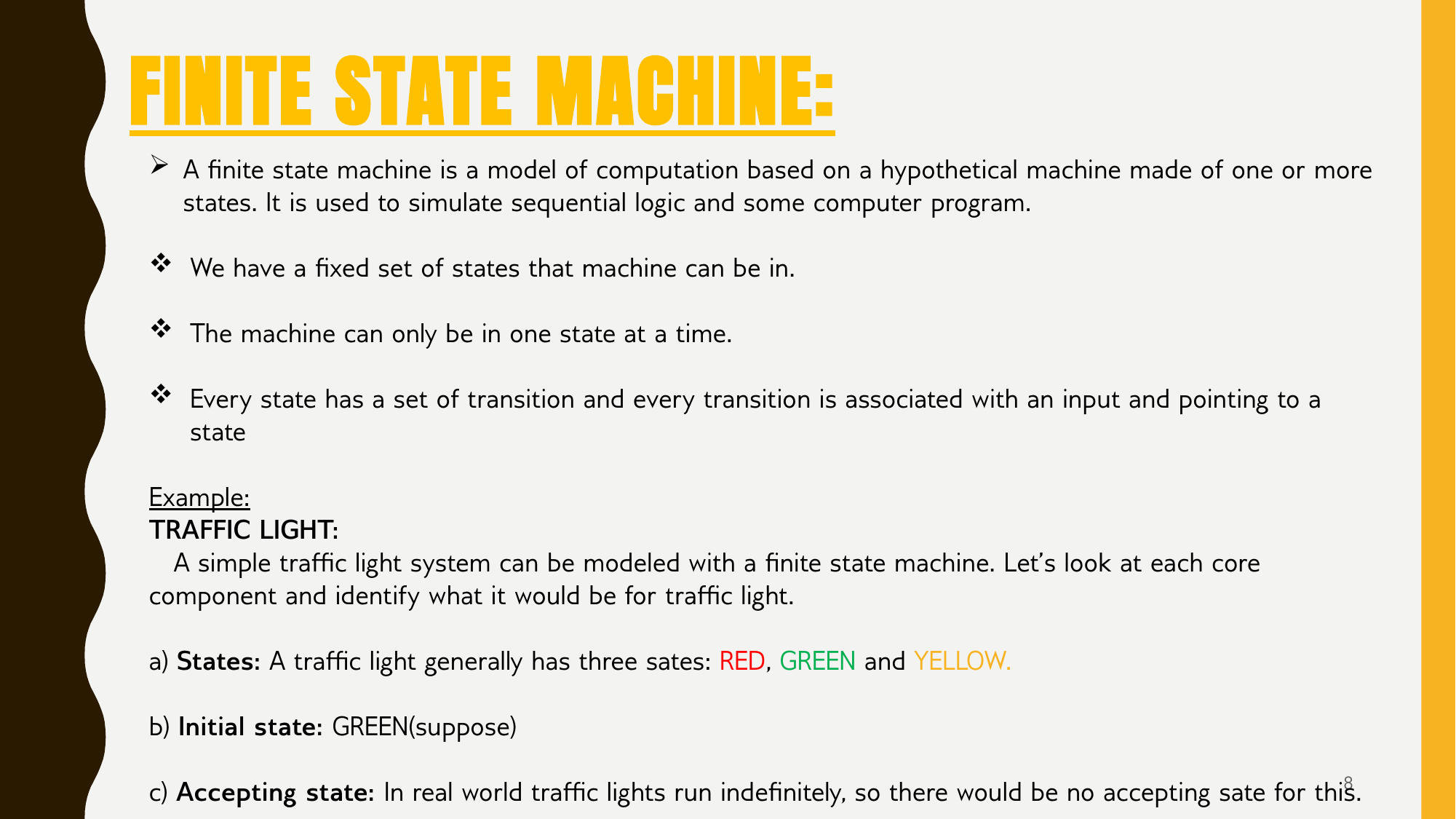

# Finite state machine:
A finite state machine is a model of computation based on a hypothetical machine made of one or more states. It is used to simulate sequential logic and some computer program.

We have a fixed set of states that machine can be in.

The machine can only be in one state at a time.

Every state has a set of transition and every transition is associated with an input and pointing to a state

Example:
TRAFFIC LIGHT:
   A simple traffic light system can be modeled with a finite state machine. Let’s look at each core component and identify what it would be for traffic light.

a) States: A traffic light generally has three sates: RED, GREEN and YELLOW.

b) Initial state: GREEN(suppose)

c) Accepting state: In real world traffic lights run indefinitely, so there would be no accepting sate for this.

8